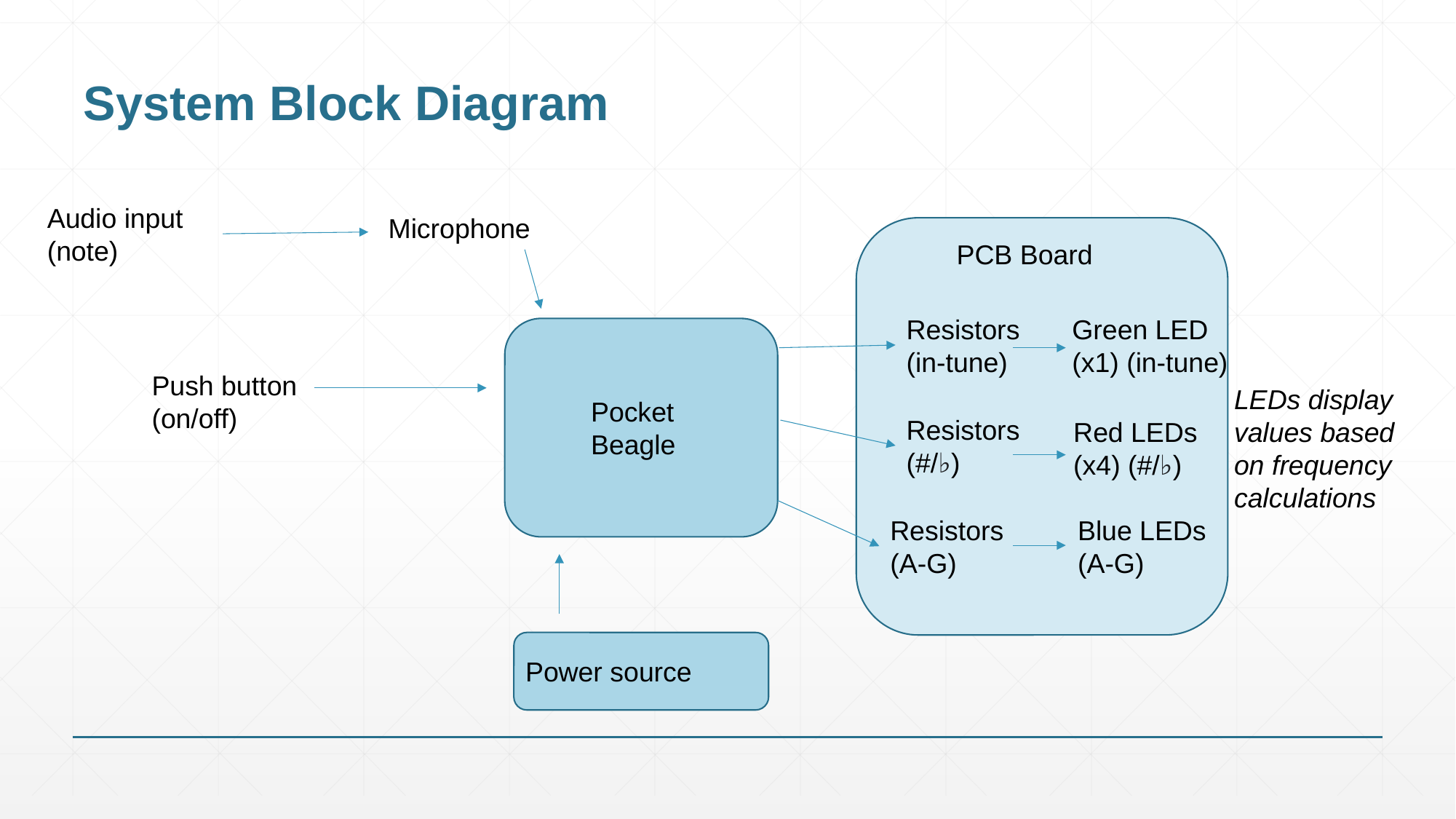

# System Block Diagram
Audio input (note)
Microphone

PCB Board
Resistors (in-tune)
Green LED (x1) (in-tune)

Push button (on/off)
LEDs display values based on frequency calculations
Pocket Beagle
Resistors (#/♭)
Red LEDs (x4) (#/♭)
Resistors (A-G)
Blue LEDs (A-G)

Power source